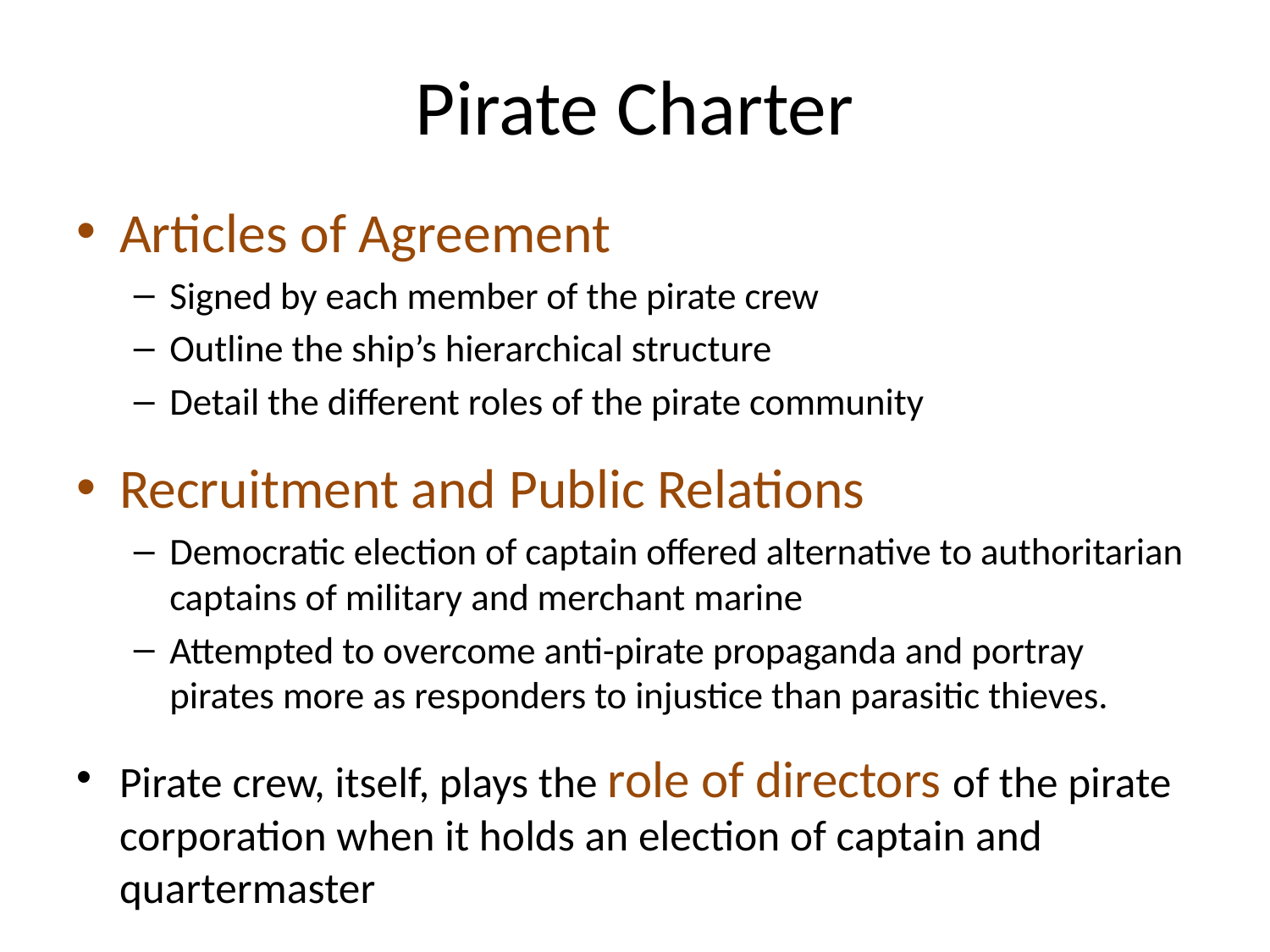

# Pirate Charter
Articles of Agreement
Signed by each member of the pirate crew
Outline the ship’s hierarchical structure
Detail the different roles of the pirate community

Recruitment and Public Relations
Democratic election of captain offered alternative to authoritarian captains of military and merchant marine
Attempted to overcome anti-pirate propaganda and portray pirates more as responders to injustice than parasitic thieves.

Pirate crew, itself, plays the role of directors of the pirate corporation when it holds an election of captain and quartermaster